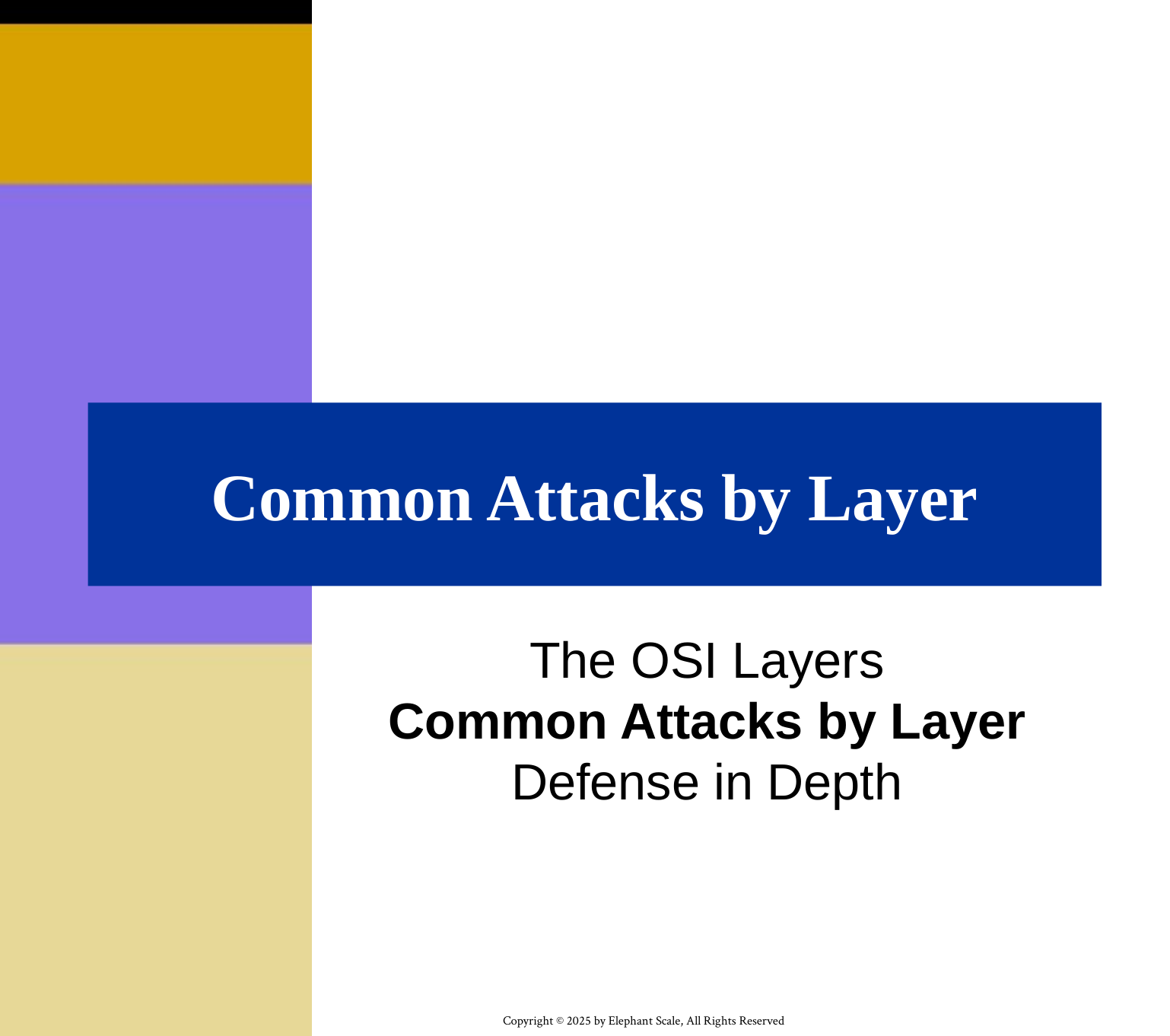

# Common Attacks by Layer
The OSI Layers
Common Attacks by Layer
Defense in Depth

Copyright © 2025 by Elephant Scale, All Rights Reserved